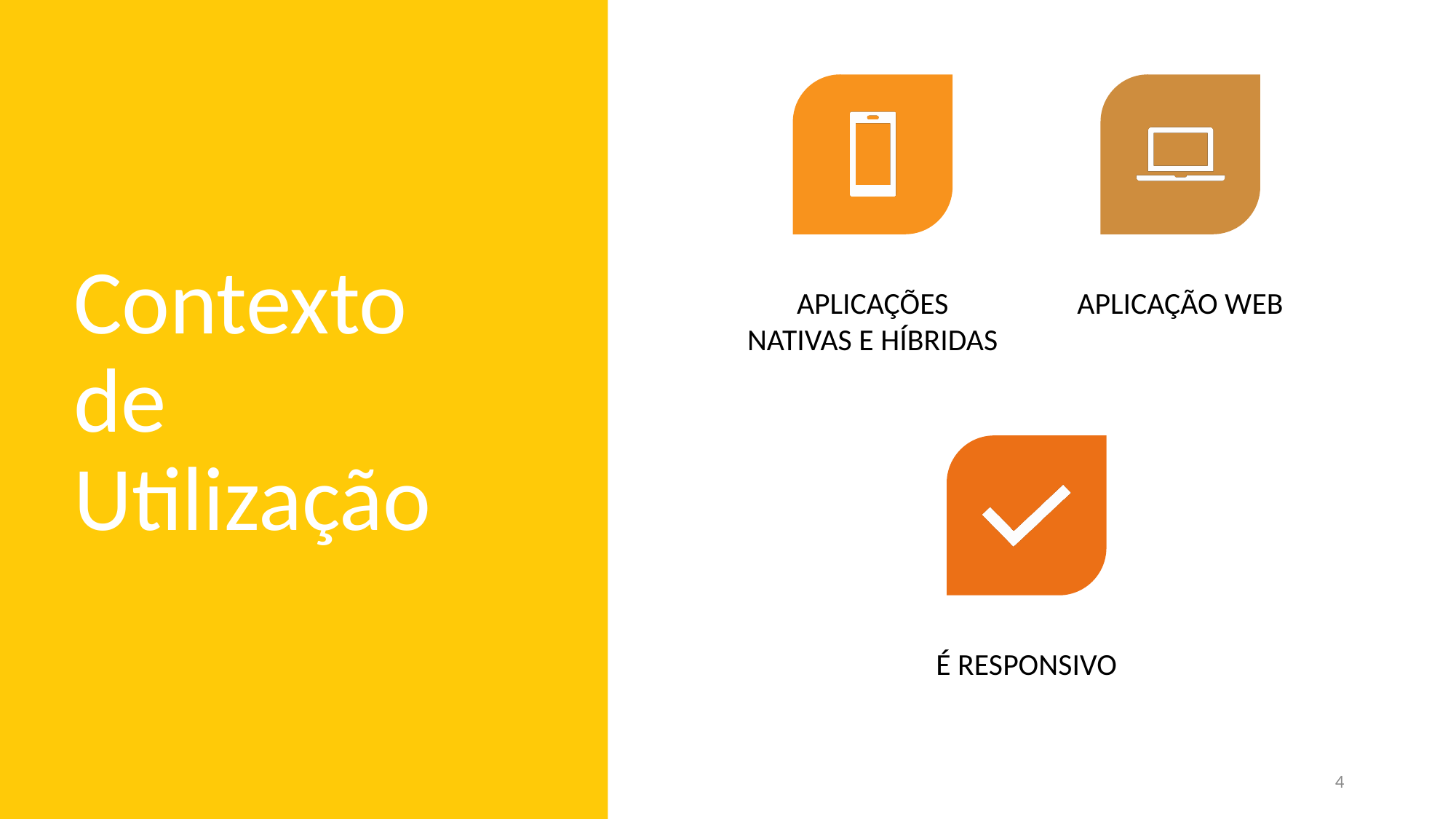

# Contexto de Utilização
Aplicações Nativas e Híbridas
Aplicação Web
É responsivo
4